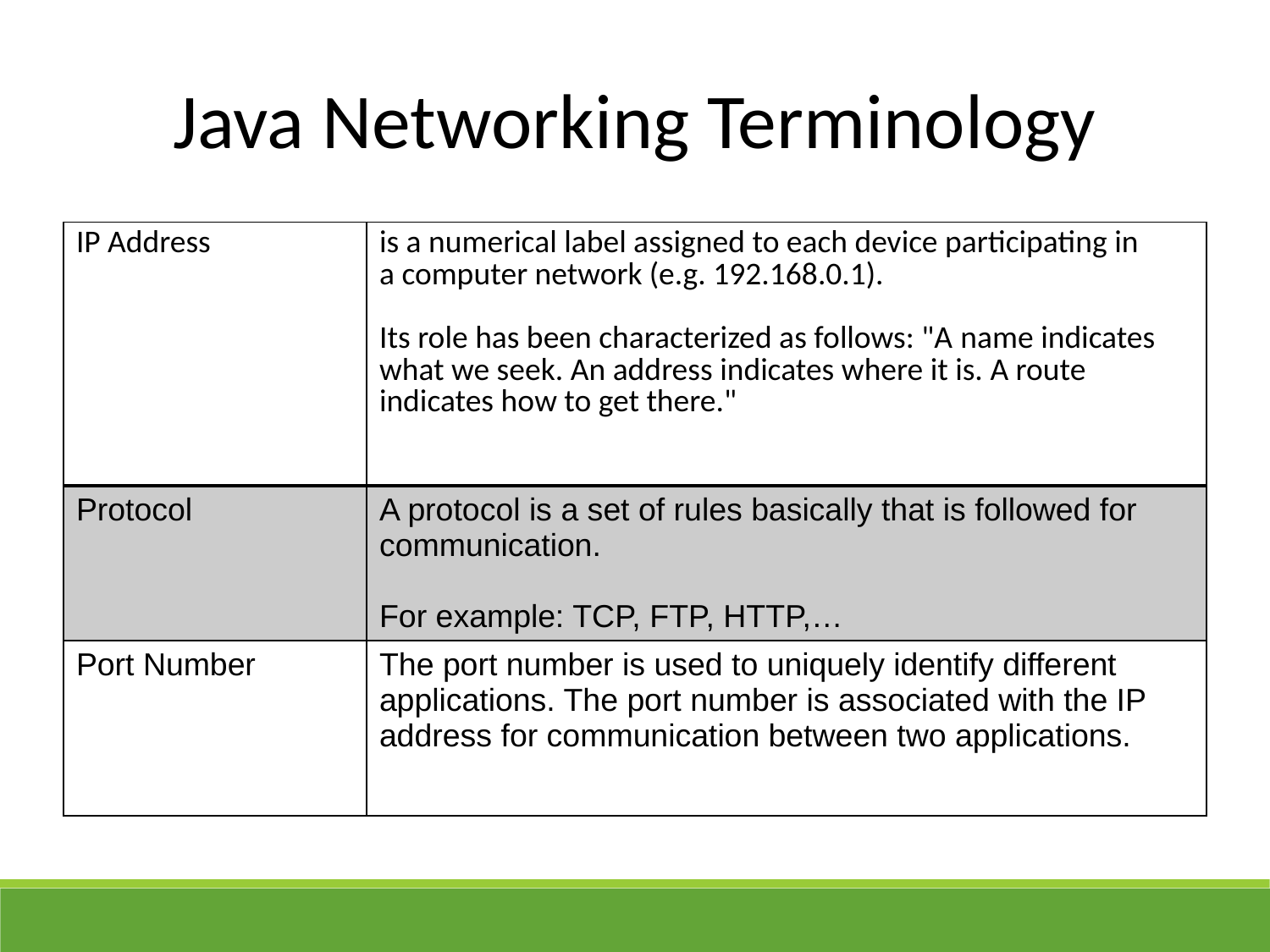

Java Networking Terminology
| IP Address | is a numerical label assigned to each device participating in a computer network (e.g. 192.168.0.1). Its role has been characterized as follows: "A name indicates what we seek. An address indicates where it is. A route indicates how to get there." |
| --- | --- |
| Protocol | A protocol is a set of rules basically that is followed for communication. For example: TCP, FTP, HTTP,… |
| Port Number | The port number is used to uniquely identify different applications. The port number is associated with the IP address for communication between two applications. |